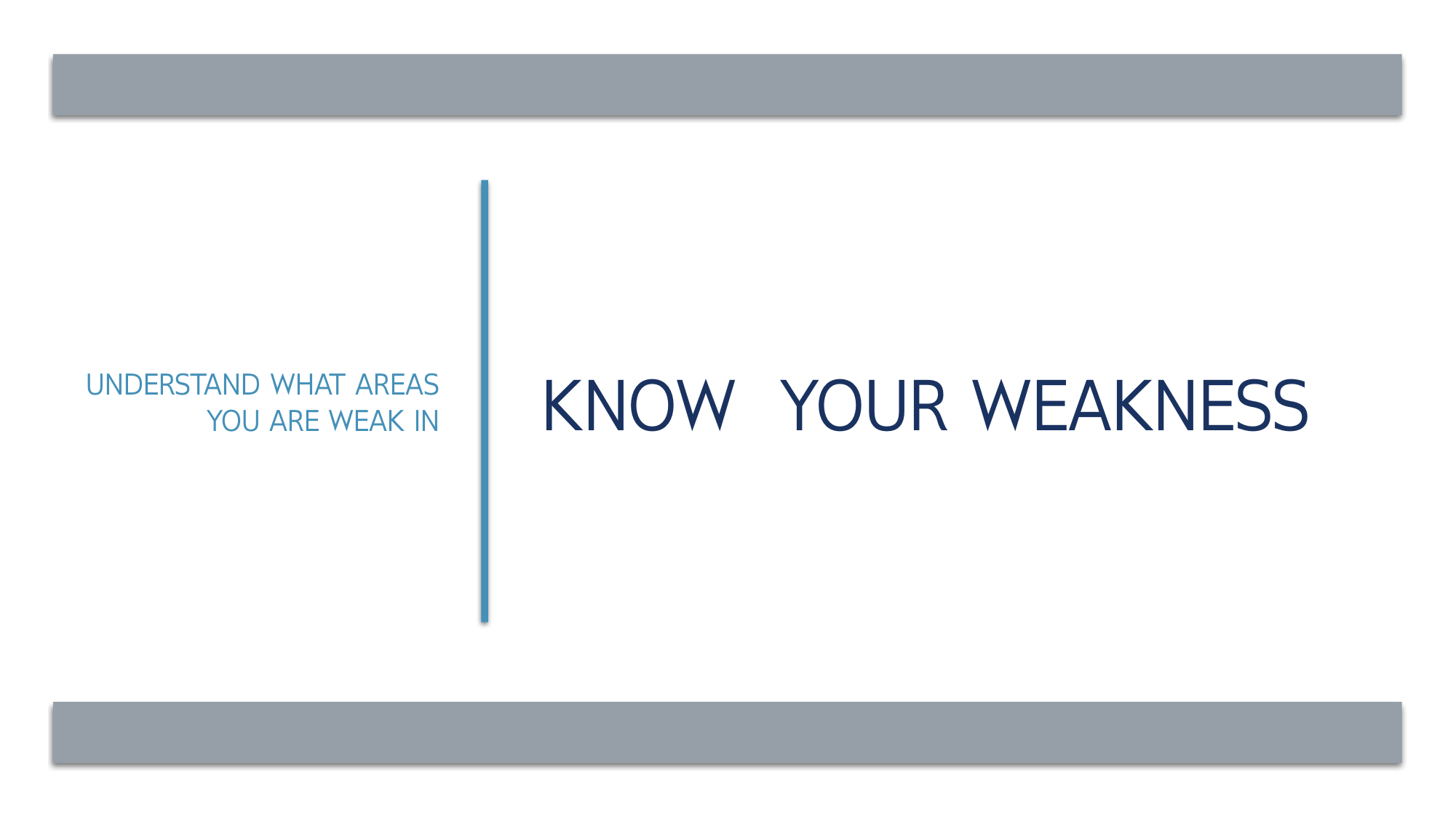

Understand what areas you are weak in
# Know  your weakness